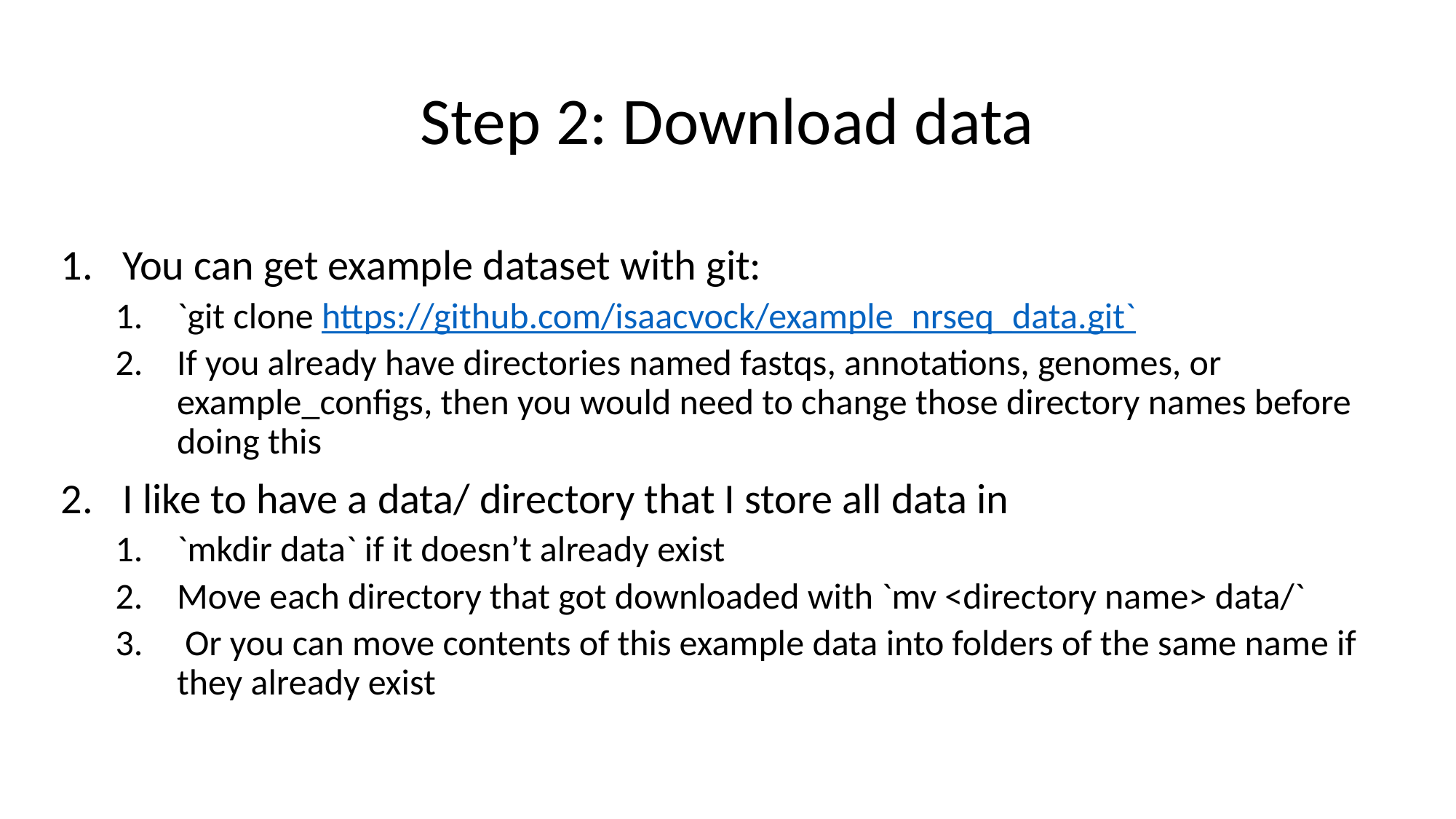

# Step 2: Download data
You can get example dataset with git:
`git clone https://github.com/isaacvock/example_nrseq_data.git`
If you already have directories named fastqs, annotations, genomes, or example_configs, then you would need to change those directory names before doing this
I like to have a data/ directory that I store all data in
`mkdir data` if it doesn’t already exist
Move each directory that got downloaded with `mv <directory name> data/`
 Or you can move contents of this example data into folders of the same name if they already exist